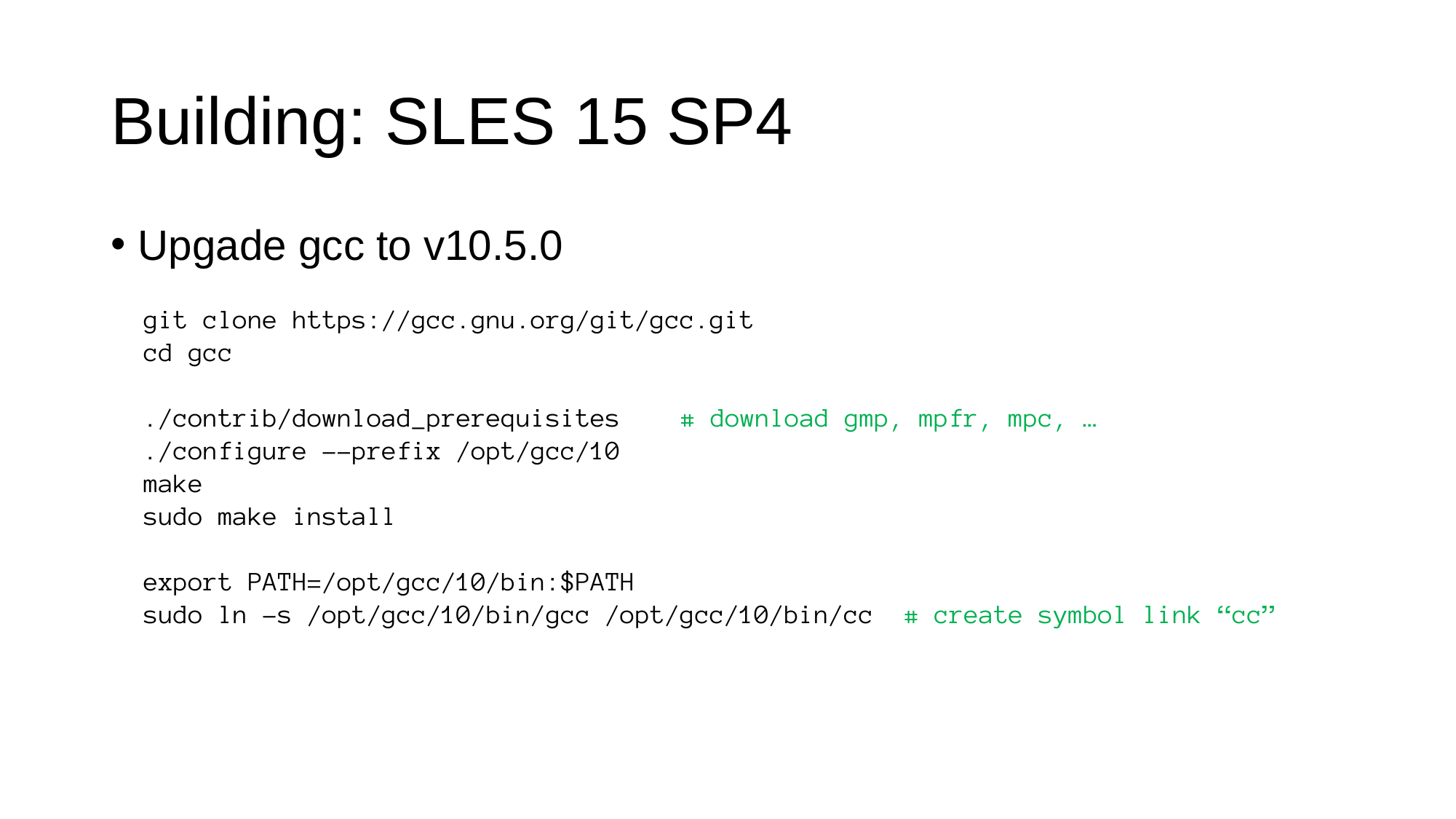

# Building: SLES 15 SP4
Upgade gcc to v10.5.0
git clone https://gcc.gnu.org/git/gcc.git
cd gcc

./contrib/download_prerequisites    # download gmp, mpfr, mpc, …
./configure --prefix /opt/gcc/10
make
sudo make install

export PATH=/opt/gcc/10/bin:$PATH
sudo ln -s /opt/gcc/10/bin/gcc /opt/gcc/10/bin/cc  # create symbol link “cc”